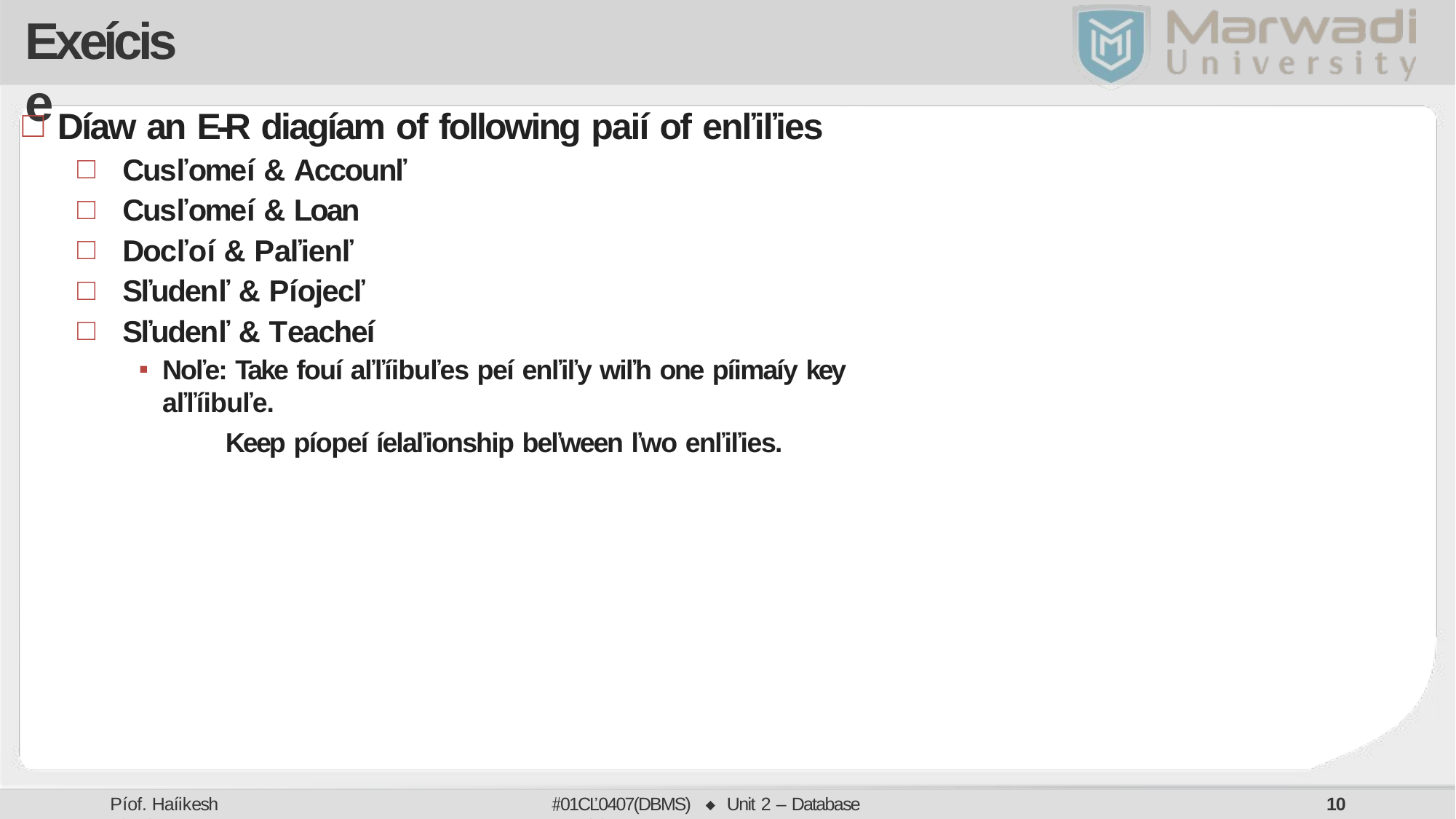

# Exeícise
Díaw an E-R diagíam of following paií of enľiľies
Cusľomeí & Accounľ
Cusľomeí & Loan
Docľoí & Paľienľ
Sľudenľ & Píojecľ
Sľudenľ & Teacheí
Noľe: Take fouí aľľíibuľes peí enľiľy wiľh one píimaíy key aľľíibuľe.
Keep píopeí íelaľionship beľween ľwo enľiľies.
01CĽ0407(DBMS)  ⬥  Unit 2 – Database Models
Píof. Haíikesh Chauhan
10